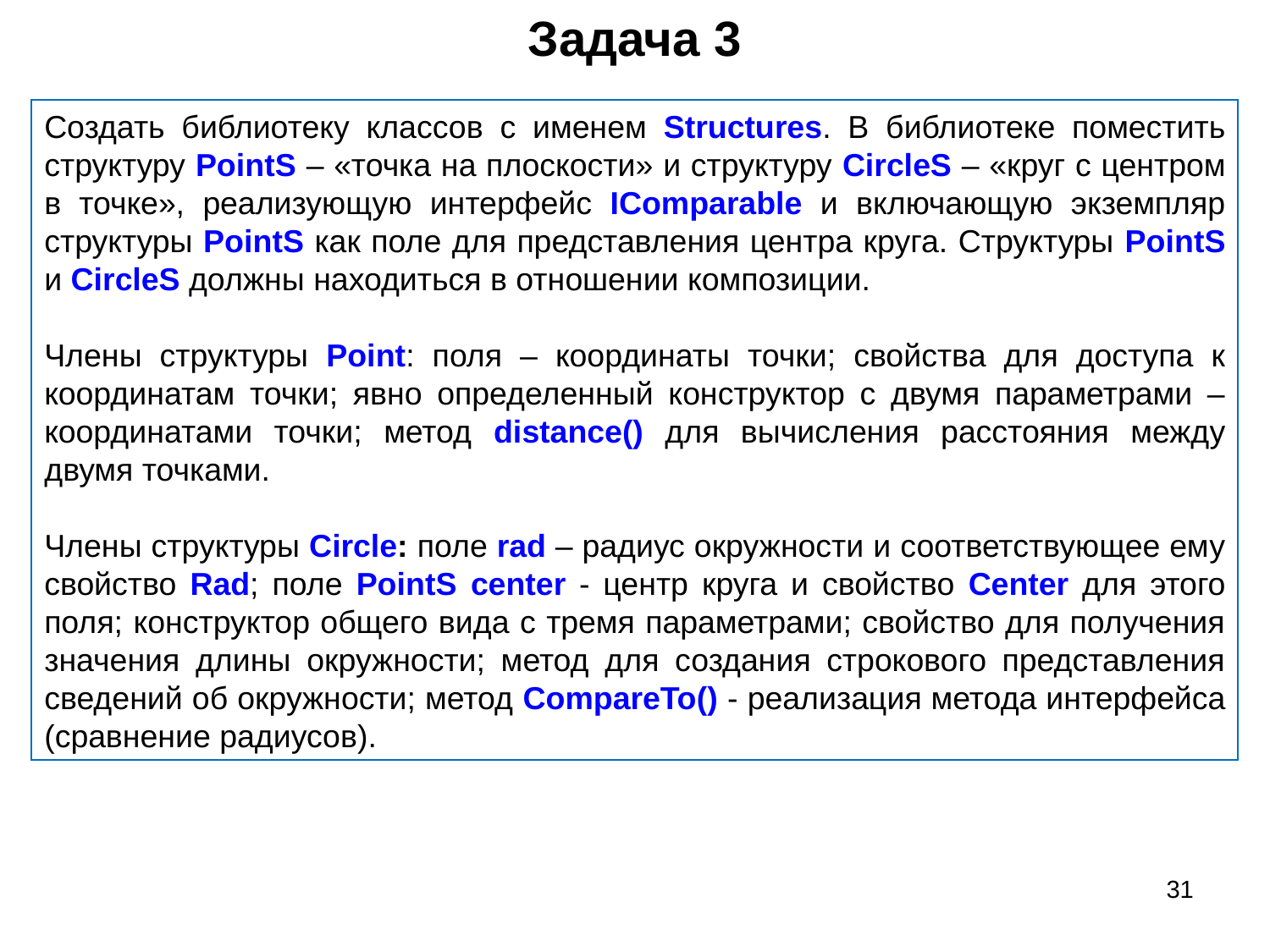

# Задача 3
Создать библиотеку классов с именем Structures. В библиотеке поместить структуру PointS – «точка на плоскости» и структуру CircleS – «круг с центром в точке», реализующую интерфейс IComparable и включающую экземпляр структуры PointS как поле для представления центра круга. Структуры PointS и CircleS должны находиться в отношении композиции.

Члены структуры Point: поля – координаты точки; свойства для доступа к координатам точки; явно определенный конструктор с двумя параметрами – координатами точки; метод distance() для вычисления расстояния между двумя точками.

Члены структуры Circle: поле rad – радиус окружности и соответствующее ему свойство Rad; поле PointS center - центр круга и свойство Сenter для этого поля; конструктор общего вида с тремя параметрами; свойство для получения значения длины окружности; метод для создания строкового представления сведений об окружности; метод CompareTo() - реализация метода интерфейса (сравнение радиусов).
31